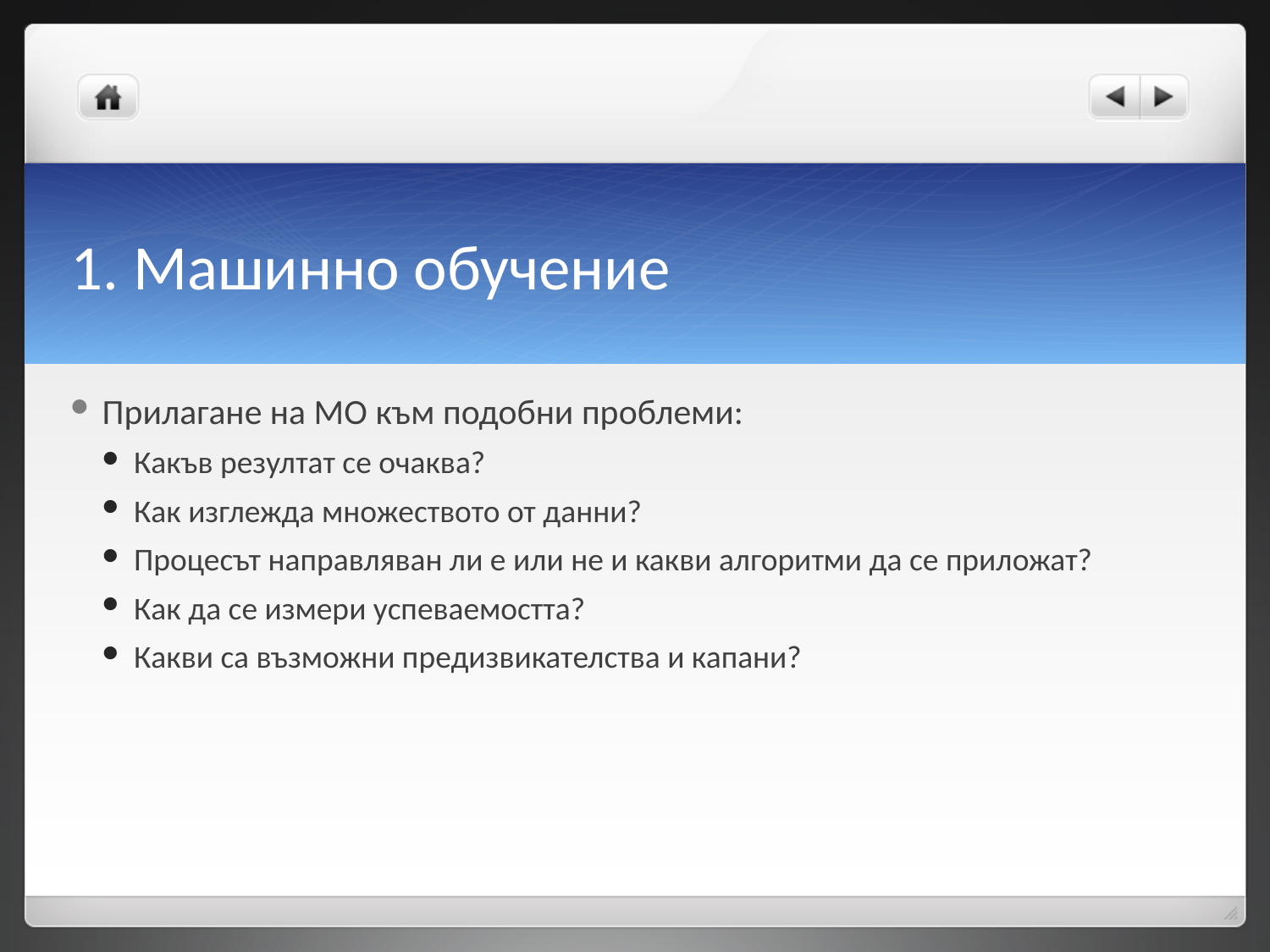

# 1. Машинно обучение
Прилагане на МО към подобни проблеми:
Какъв резултат се очаква?
Как изглежда множеството от данни?
Процесът направляван ли е или не и какви алгоритми да се приложат?
Как да се измери успеваемостта?
Какви са възможни предизвикателства и капани?